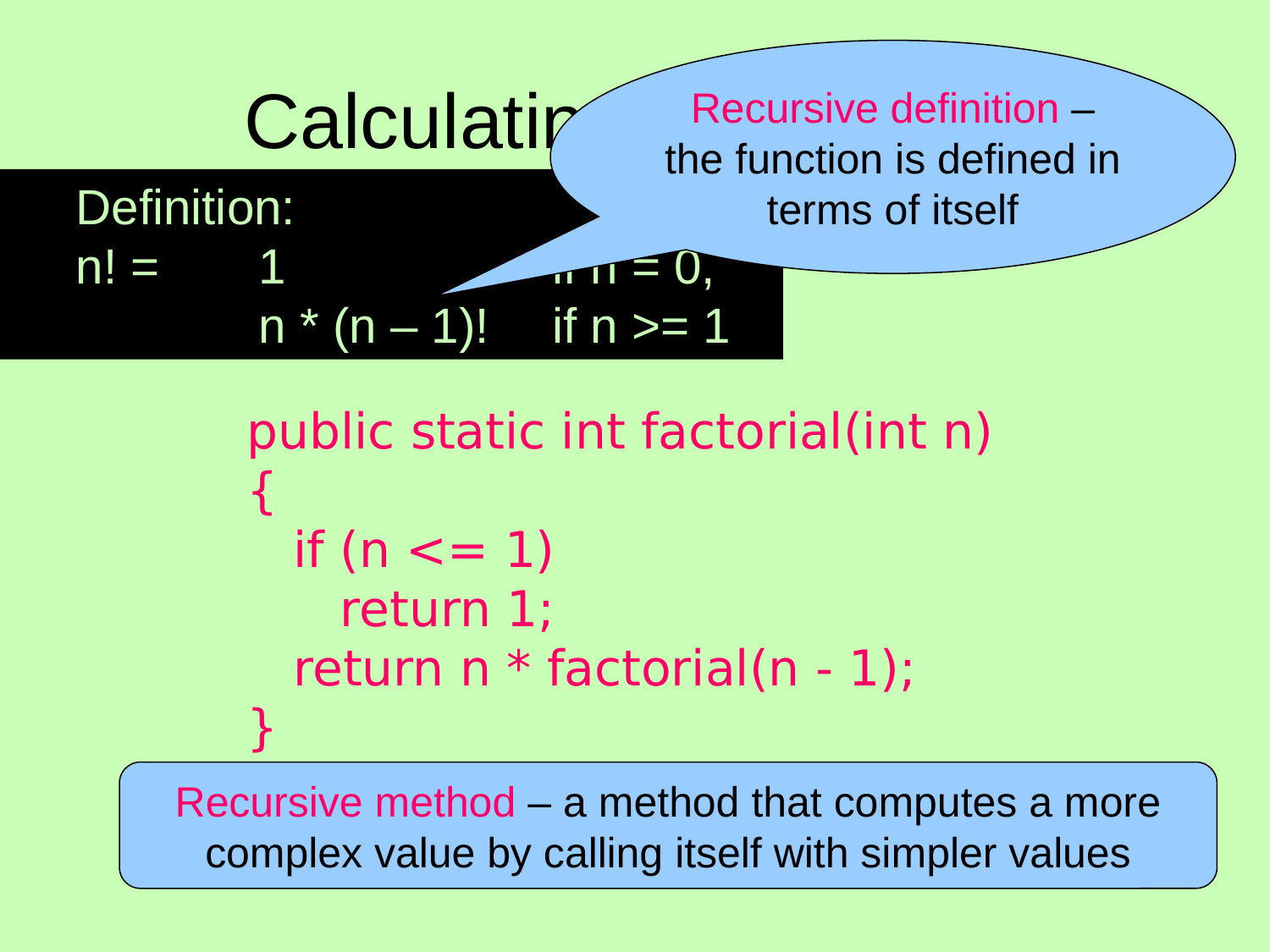

# Calculating N Factorial
Recursive definition – the function is defined in terms of itself
Definition:
n! =  	1 	if n = 0,
        	n * (n – 1)!	if n >= 1
public static int factorial(int n)
{
   if (n <= 1)
      return 1;
   return n * factorial(n - 1);
}
Recursive method – a method that computes a more complex value by calling itself with simpler values